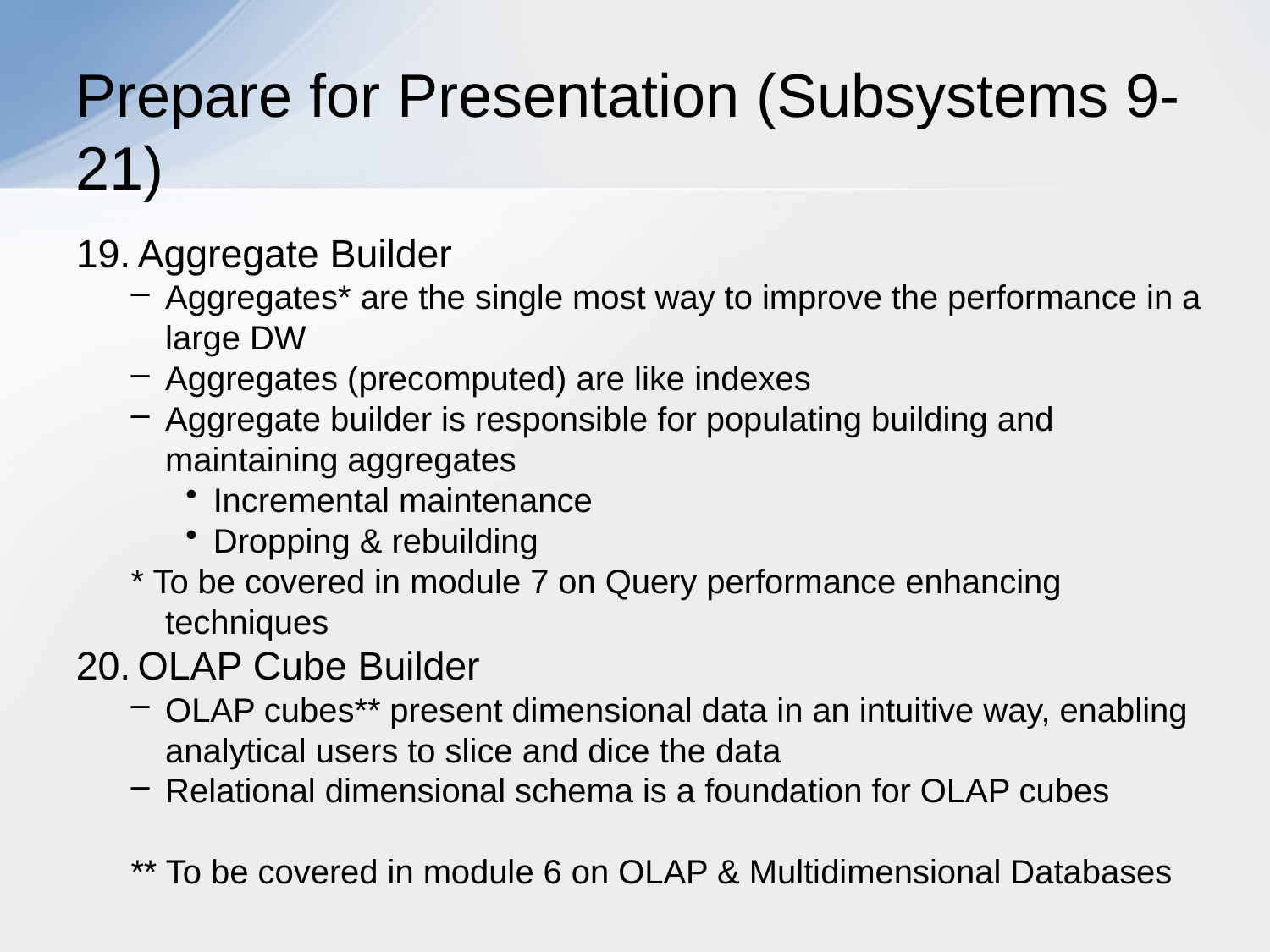

# Prepare for Presentation (Subsystems 9-21)
Aggregate Builder
Aggregates* are the single most way to improve the performance in a large DW
Aggregates (precomputed) are like indexes
Aggregate builder is responsible for populating building and maintaining aggregates
Incremental maintenance
Dropping & rebuilding
* To be covered in module 7 on Query performance enhancing techniques
OLAP Cube Builder
OLAP cubes** present dimensional data in an intuitive way, enabling analytical users to slice and dice the data
Relational dimensional schema is a foundation for OLAP cubes

** To be covered in module 6 on OLAP & Multidimensional Databases